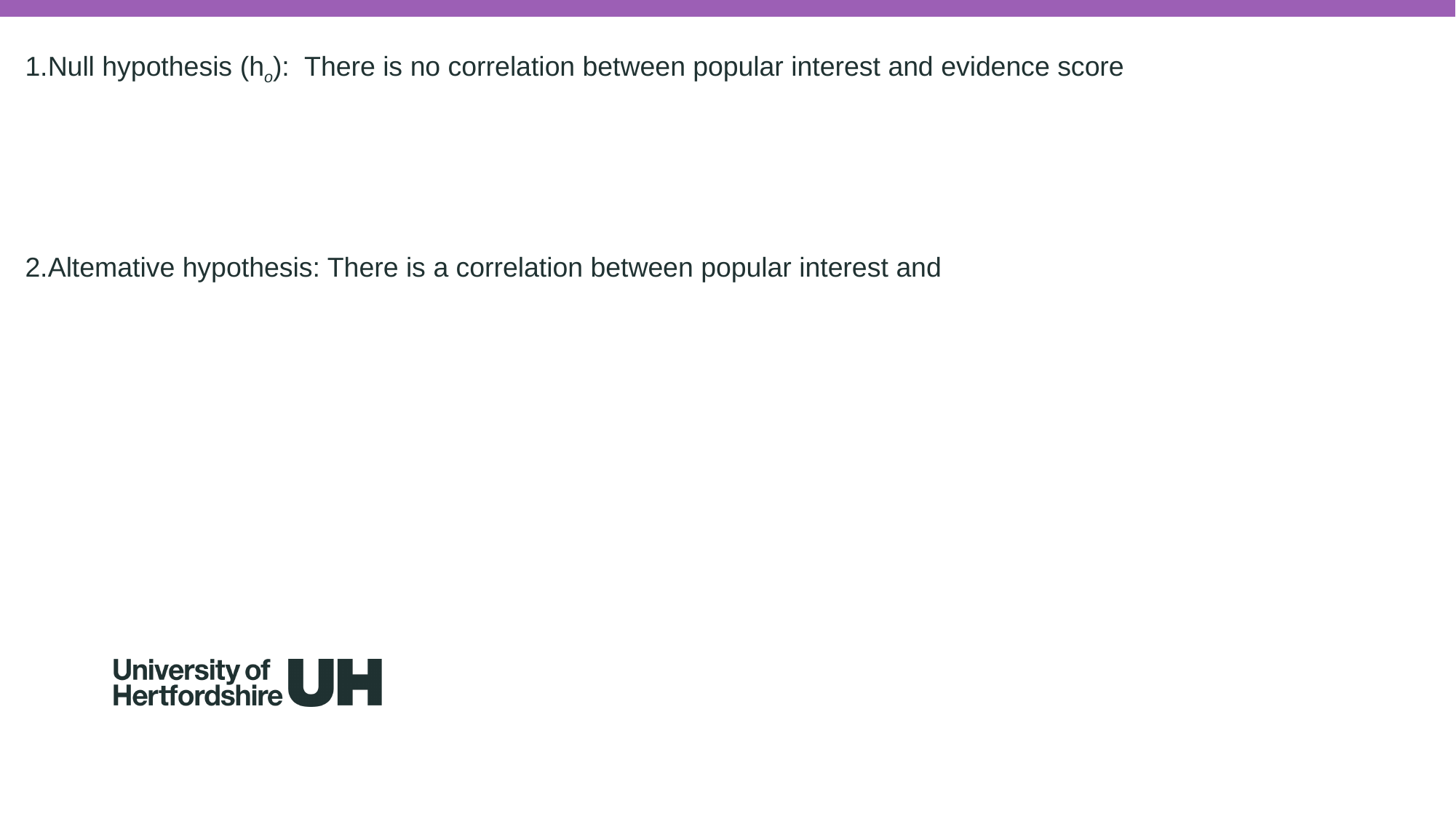

1.Null hypothesis (ho):  There is no correlation between popular interest and evidence score

2.Altemative hypothesis: There is a correlation between popular interest and
#